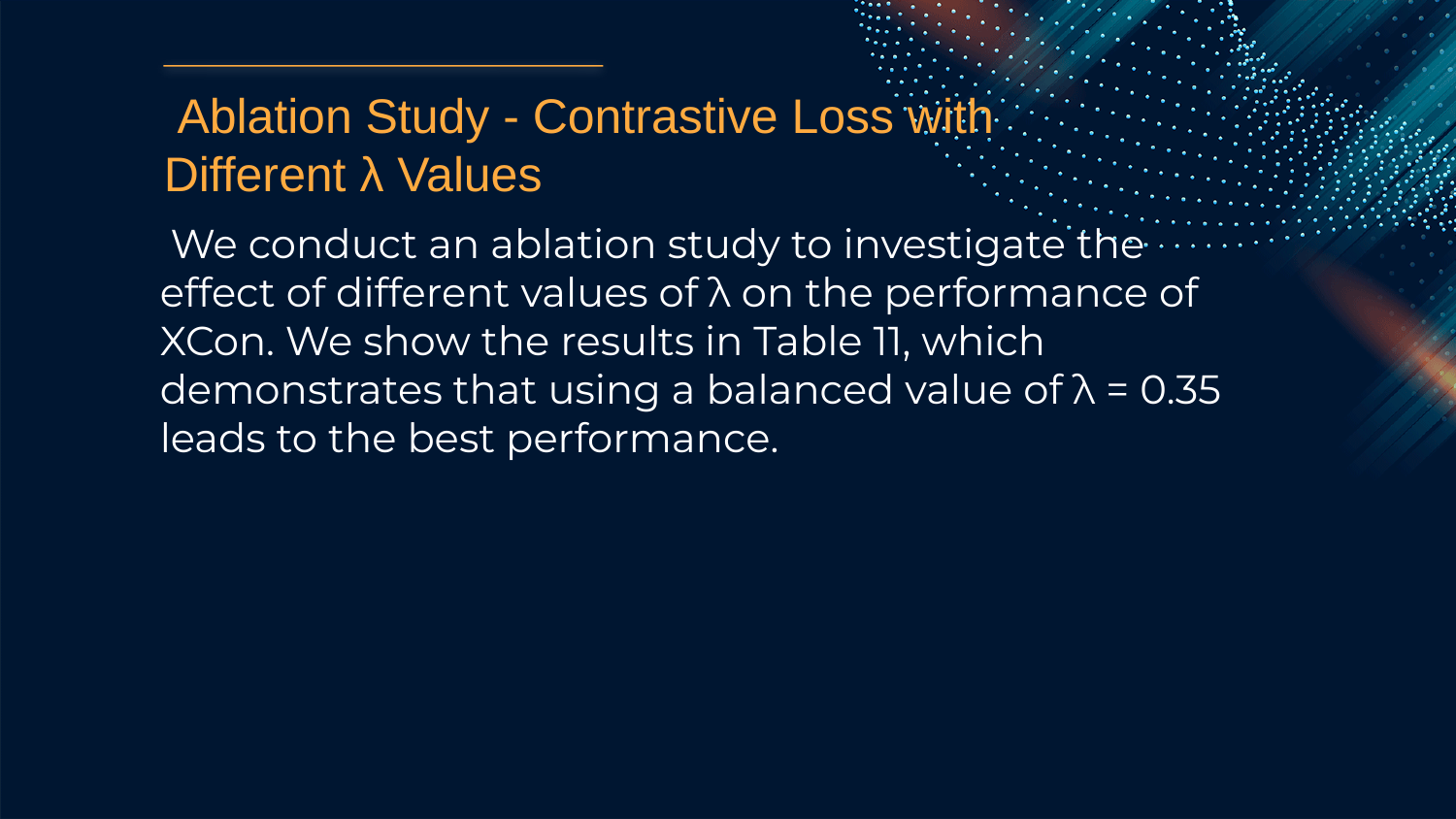

Ablation Study - Contrastive Loss with Different λ Values
 We conduct an ablation study to investigate the effect of different values of λ on the performance of XCon. We show the results in Table 11, which demonstrates that using a balanced value of λ = 0.35 leads to the best performance.